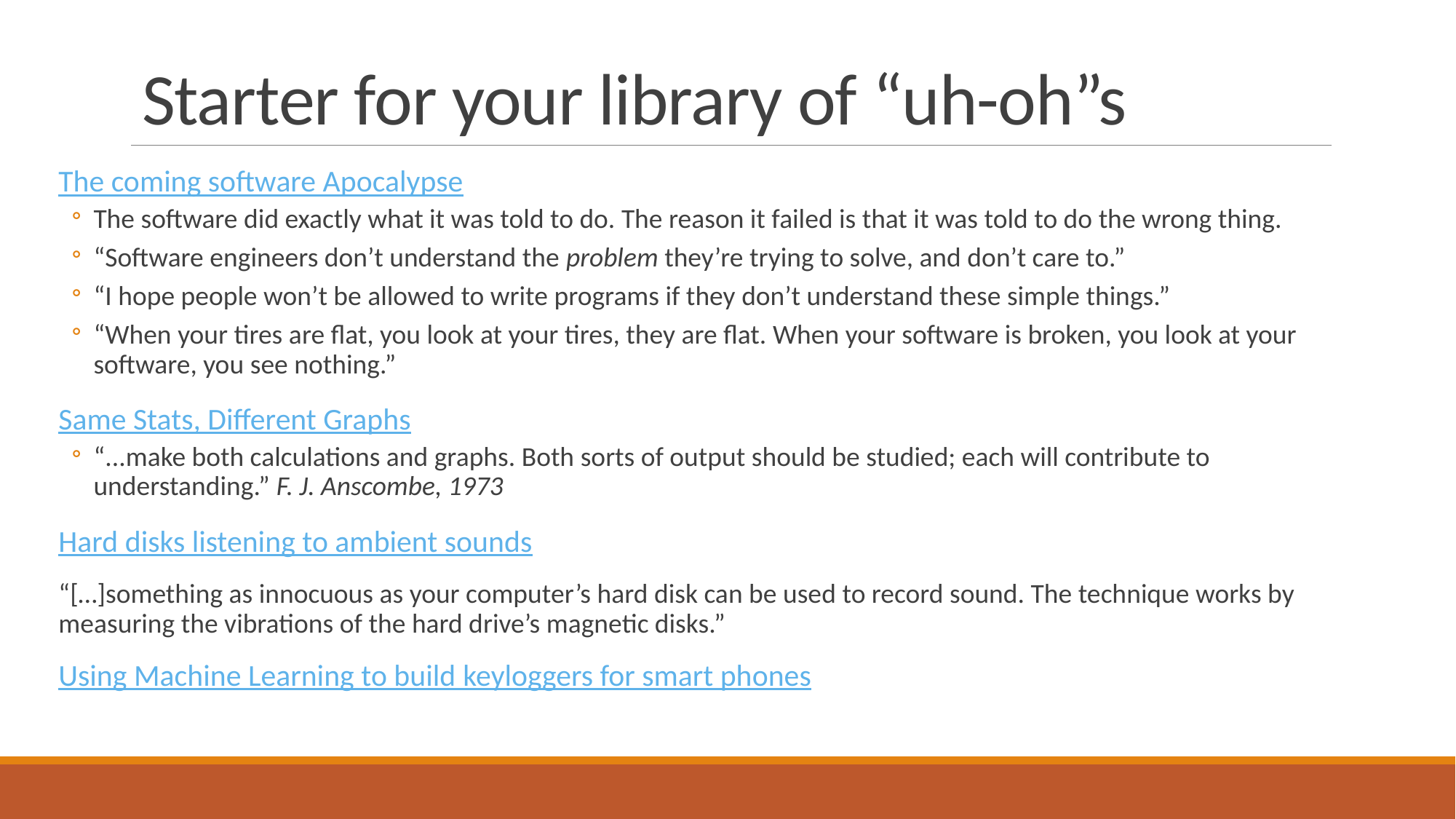

# Starter for your library of “uh-oh”s
The coming software Apocalypse
The software did exactly what it was told to do. The reason it failed is that it was told to do the wrong thing.
“Software engineers don’t understand the problem they’re trying to solve, and don’t care to.”
“I hope people won’t be allowed to write programs if they don’t understand these simple things.”
“When your tires are flat, you look at your tires, they are flat. When your software is broken, you look at your software, you see nothing.”
Same Stats, Different Graphs
“...make both calculations and graphs. Both sorts of output should be studied; each will contribute to understanding.” F. J. Anscombe, 1973
Hard disks listening to ambient sounds
“[…]something as innocuous as your computer’s hard disk can be used to record sound. The technique works by measuring the vibrations of the hard drive’s magnetic disks.”
Using Machine Learning to build keyloggers for smart phones